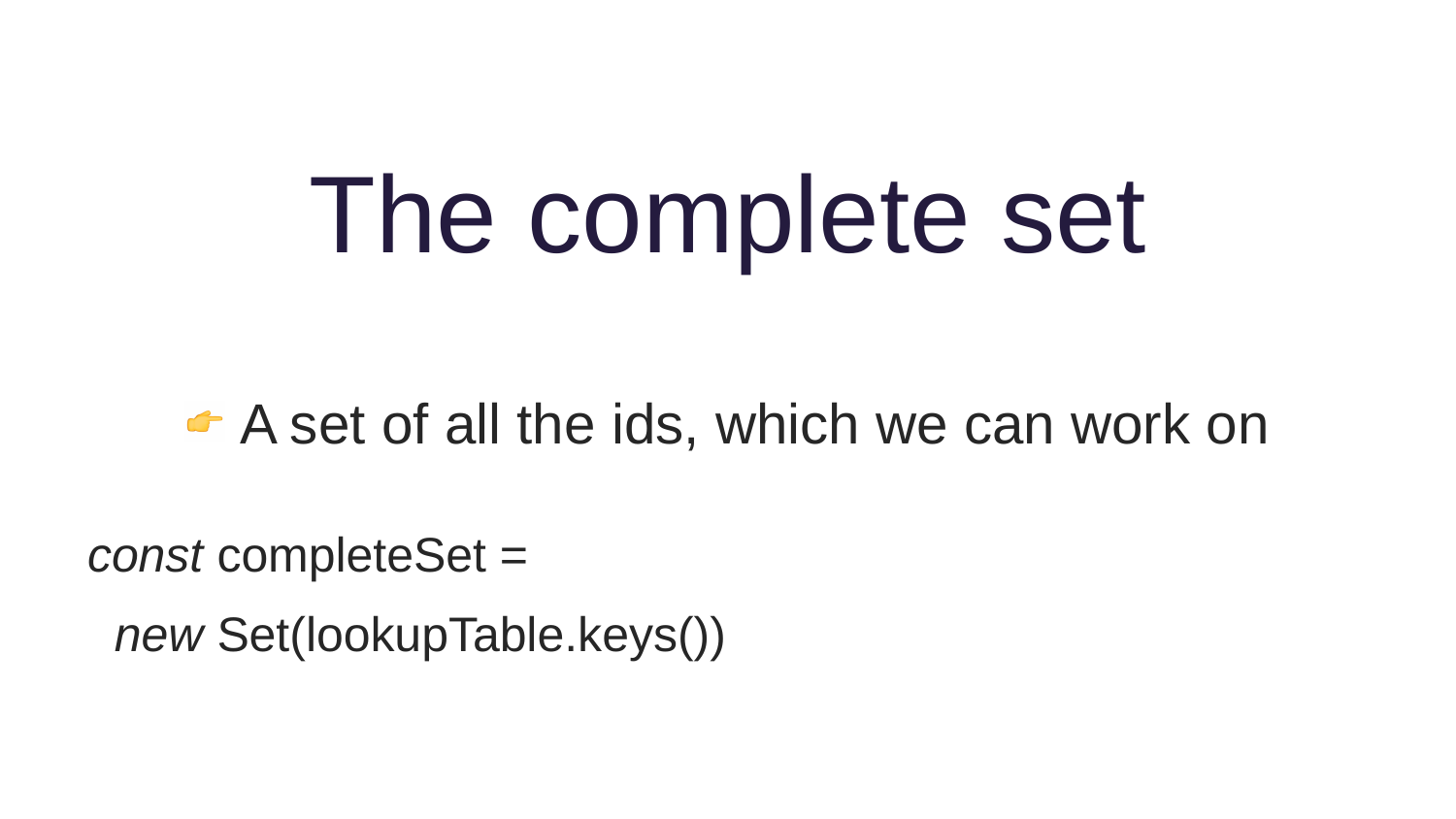

# The complete set
A set of all the ids, which we can work on
const completeSet =
  new Set(lookupTable.keys())